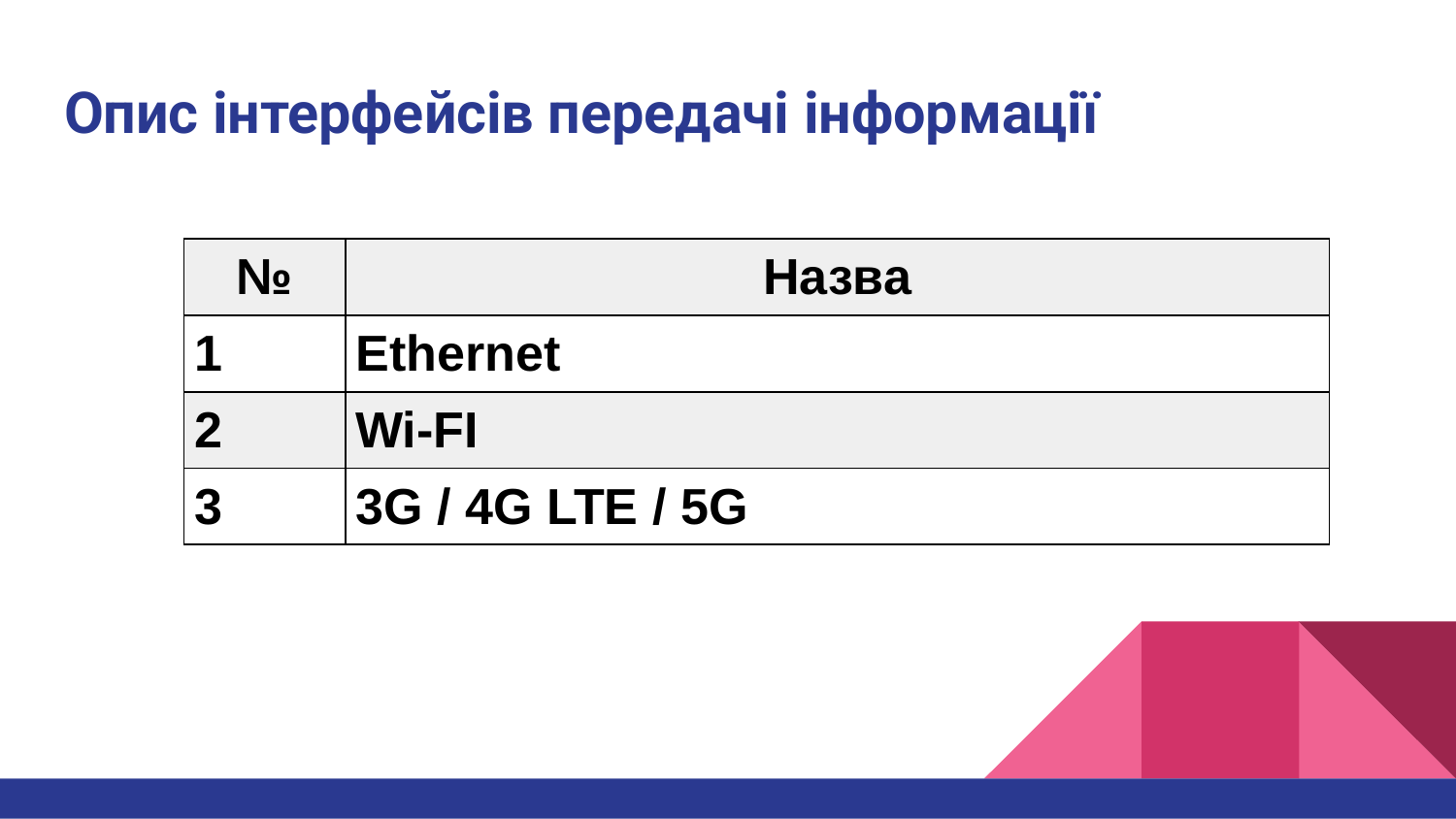

# Опис інтерфейсів передачі інформації
| № | Назва |
| --- | --- |
| 1 | Ethernet |
| 2 | Wi-FI |
| 3 | 3G / 4G LTE / 5G |